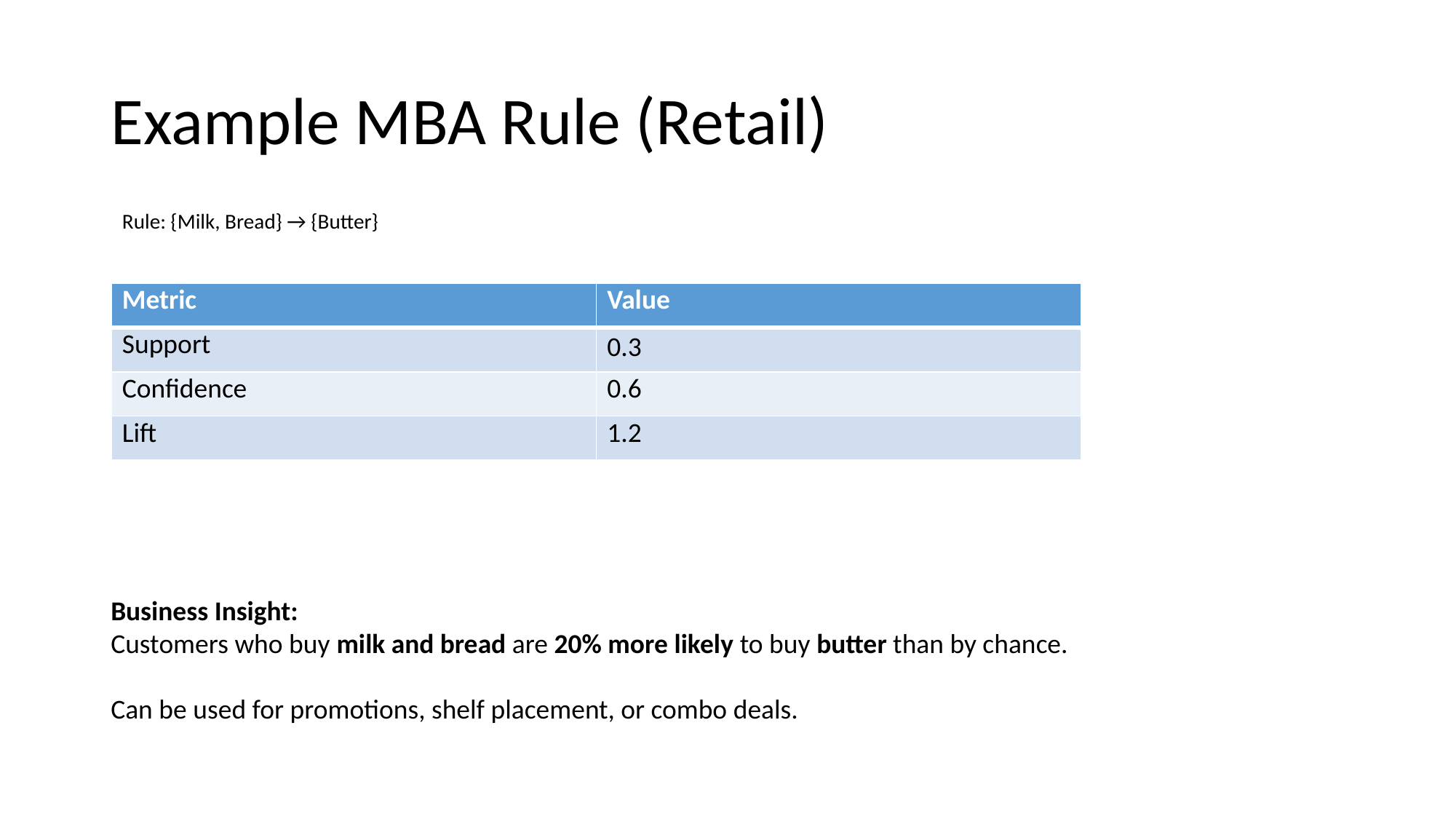

# Example MBA Rule (Retail)
Rule: {Milk, Bread} → {Butter}
| Metric | Value |
| --- | --- |
| Support | 0.3 |
| Confidence | 0.6 |
| Lift | 1.2 |
Business Insight:
Customers who buy milk and bread are 20% more likely to buy butter than by chance.

Can be used for promotions, shelf placement, or combo deals.